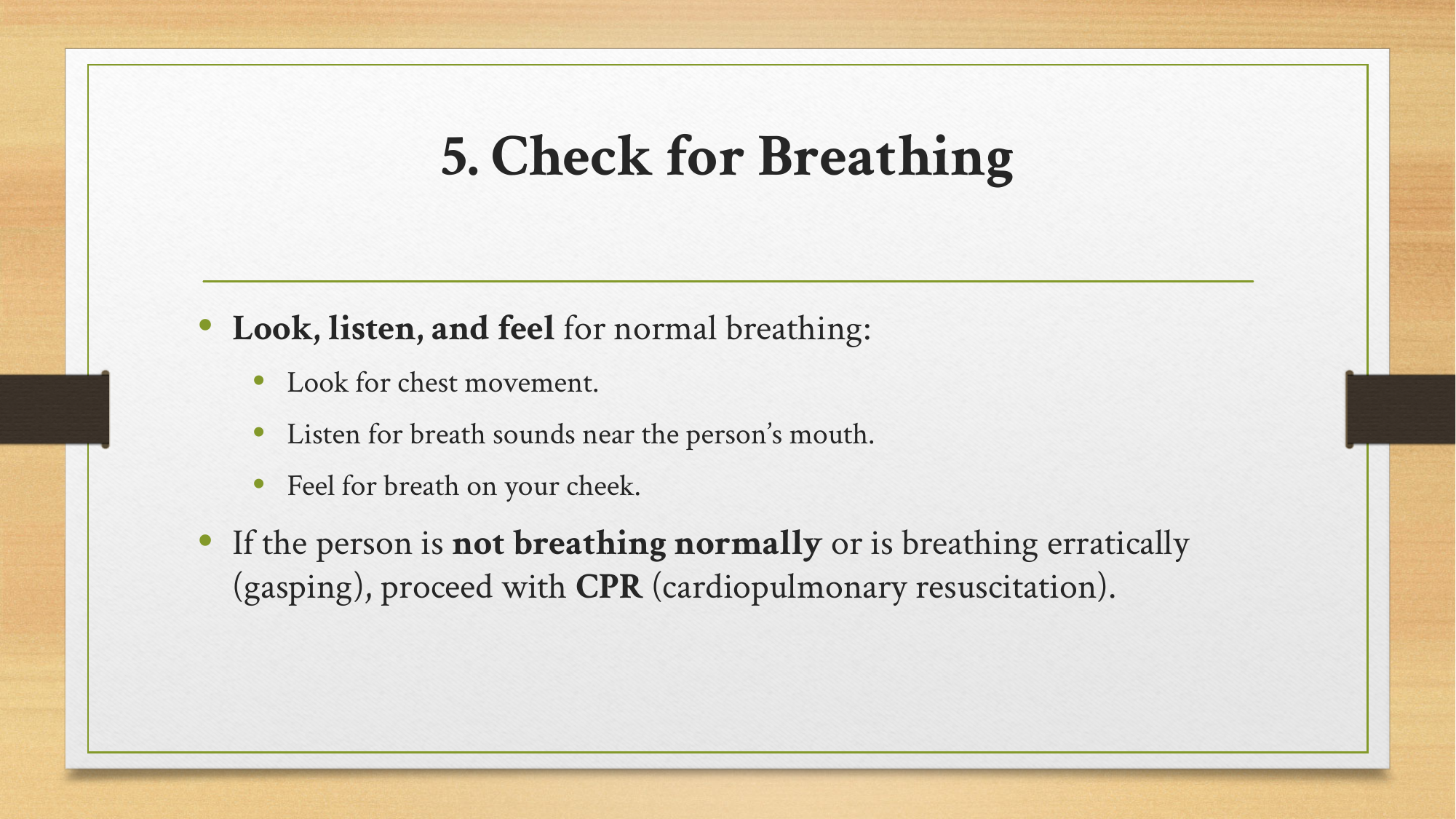

# 5. Check for Breathing
Look, listen, and feel for normal breathing:
Look for chest movement.
Listen for breath sounds near the person’s mouth.
Feel for breath on your cheek.
If the person is not breathing normally or is breathing erratically (gasping), proceed with CPR (cardiopulmonary resuscitation).